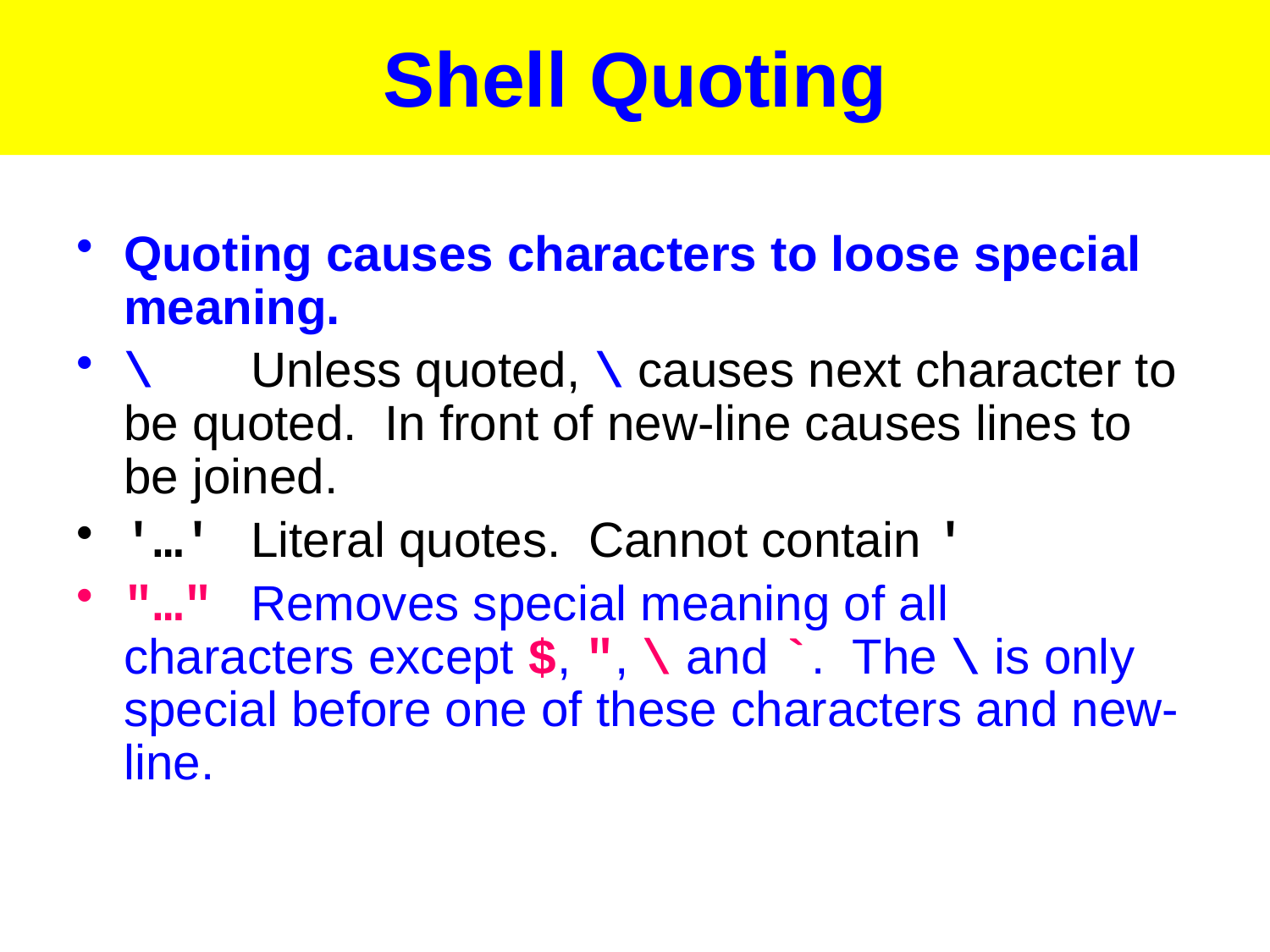

# Shell Quoting
Quoting causes characters to loose special meaning.
\	Unless quoted, \ causes next character to be quoted.  In front of new-line causes lines to be joined.
'…'	Literal quotes.  Cannot contain '
"…"	Removes special meaning of all characters except $, ", \ and `.  The \ is only special before one of these characters and new-line.